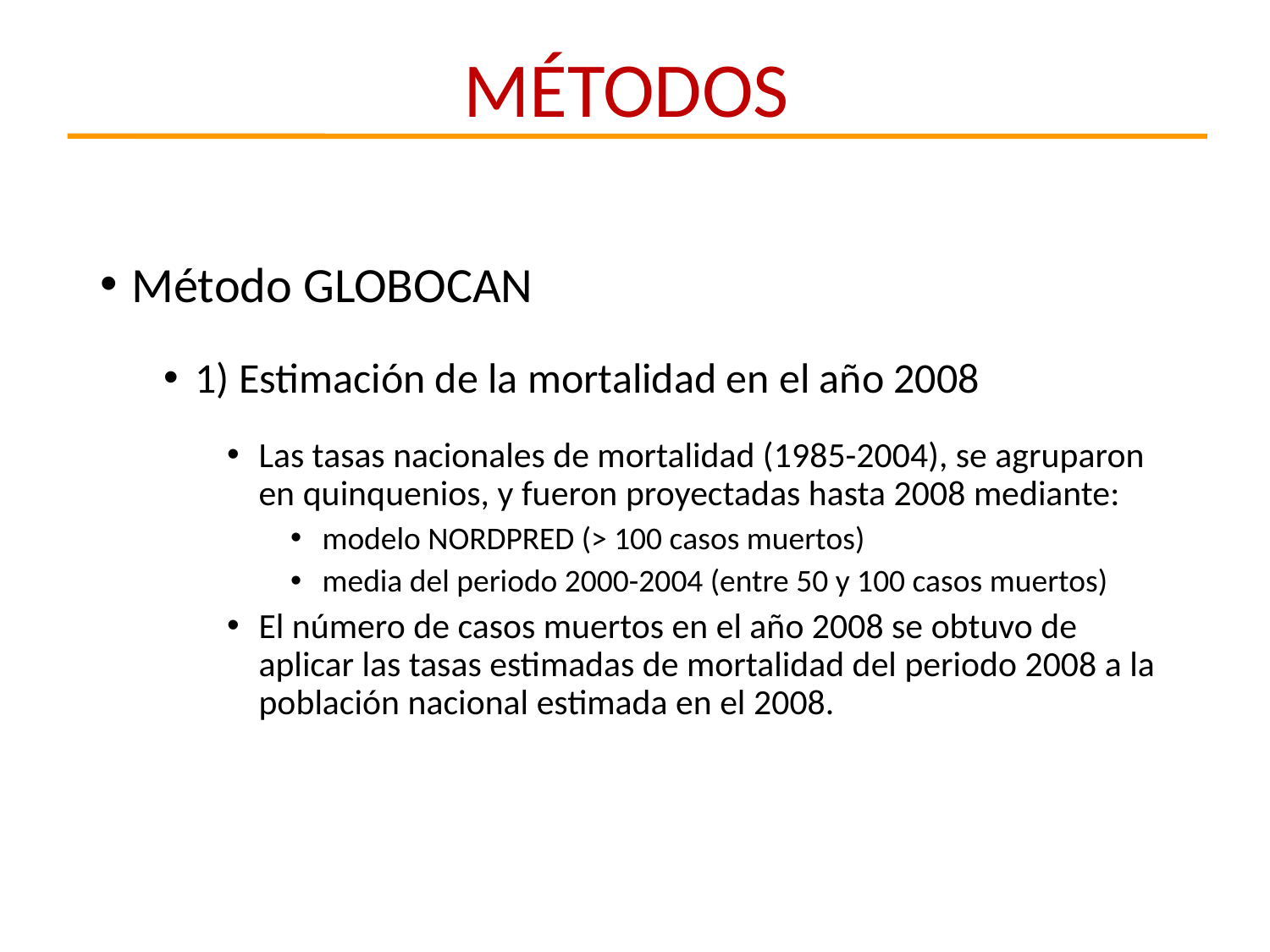

MÉTODOS

Método GLOBOCAN

1) Estimación de la mortalidad en el año 2008

Las tasas nacionales de mortalidad (1985-2004), se agruparon en quinquenios, y fueron proyectadas hasta 2008 mediante:
modelo NORDPRED (> 100 casos muertos)
media del periodo 2000-2004 (entre 50 y 100 casos muertos)
El número de casos muertos en el año 2008 se obtuvo de aplicar las tasas estimadas de mortalidad del periodo 2008 a la población nacional estimada en el 2008.